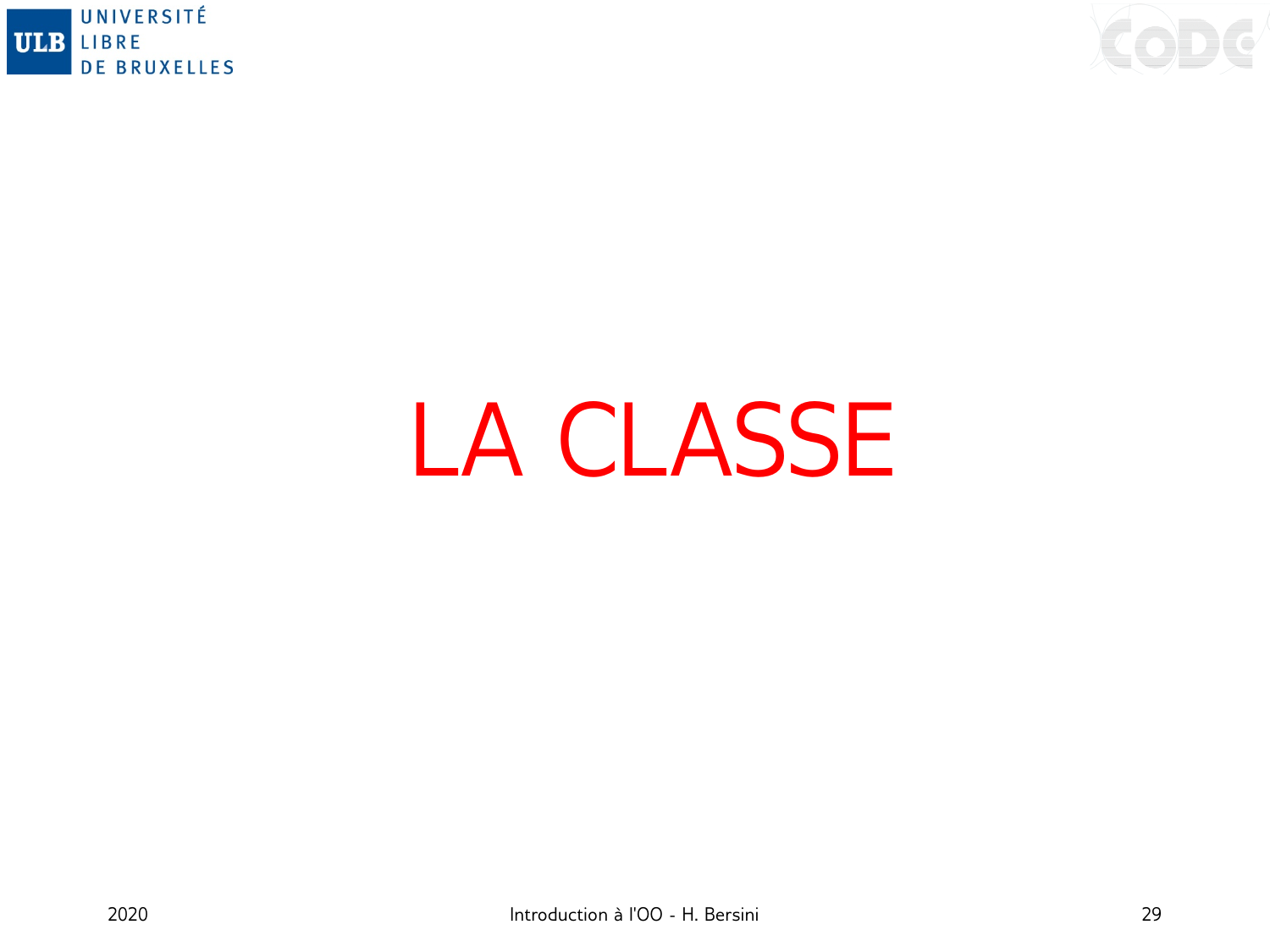

#

			LA CLASSE
2020
Introduction à l'OO - H. Bersini
29